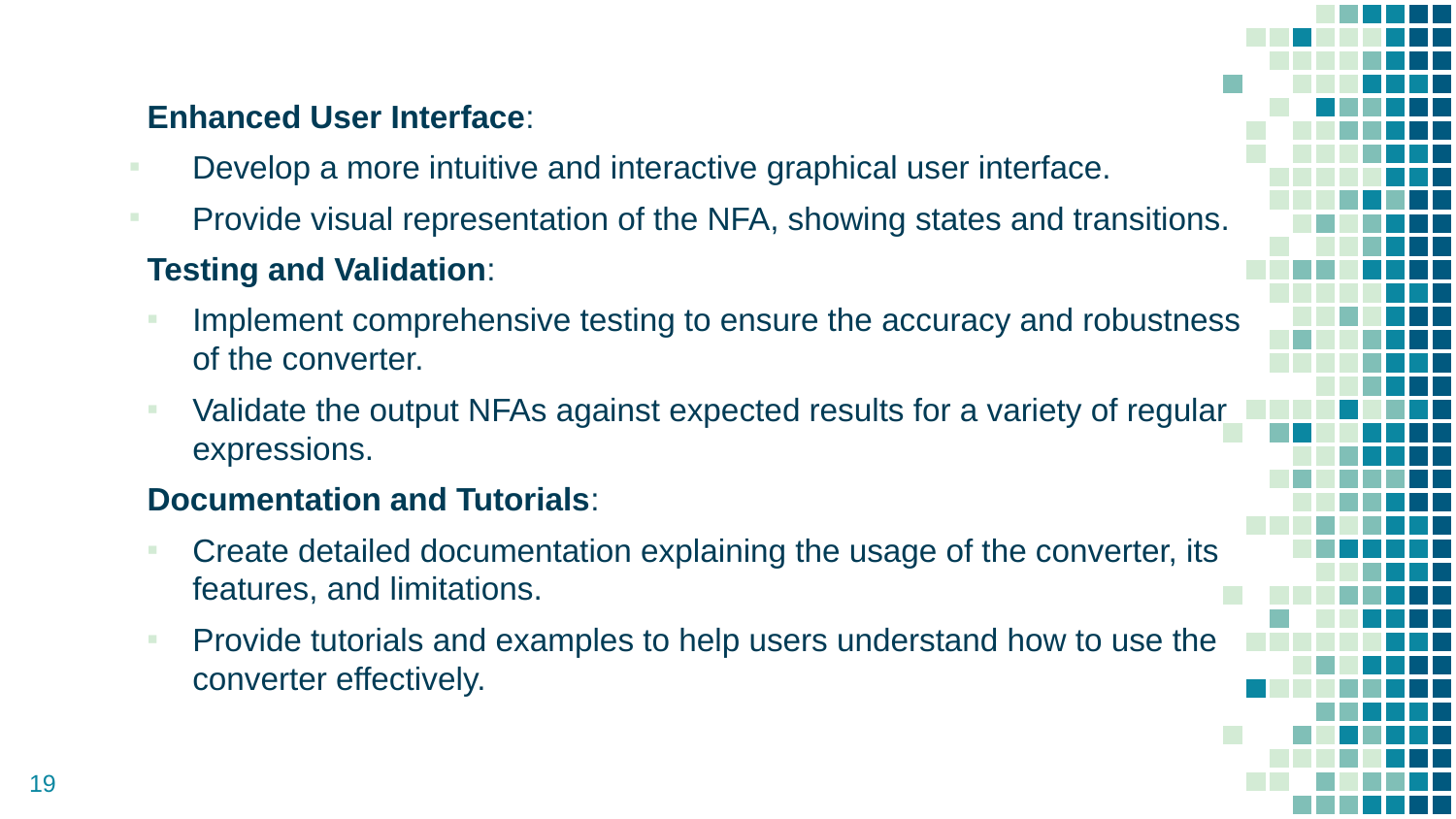

Enhanced User Interface:
  Develop a more intuitive and interactive graphical user interface.
  Provide visual representation of the NFA, showing states and transitions.
Testing and Validation:
Implement comprehensive testing to ensure the accuracy and robustness of the converter.
Validate the output NFAs against expected results for a variety of regular expressions.
Documentation and Tutorials:
Create detailed documentation explaining the usage of the converter, its features, and limitations.
Provide tutorials and examples to help users understand how to use the converter effectively.

19